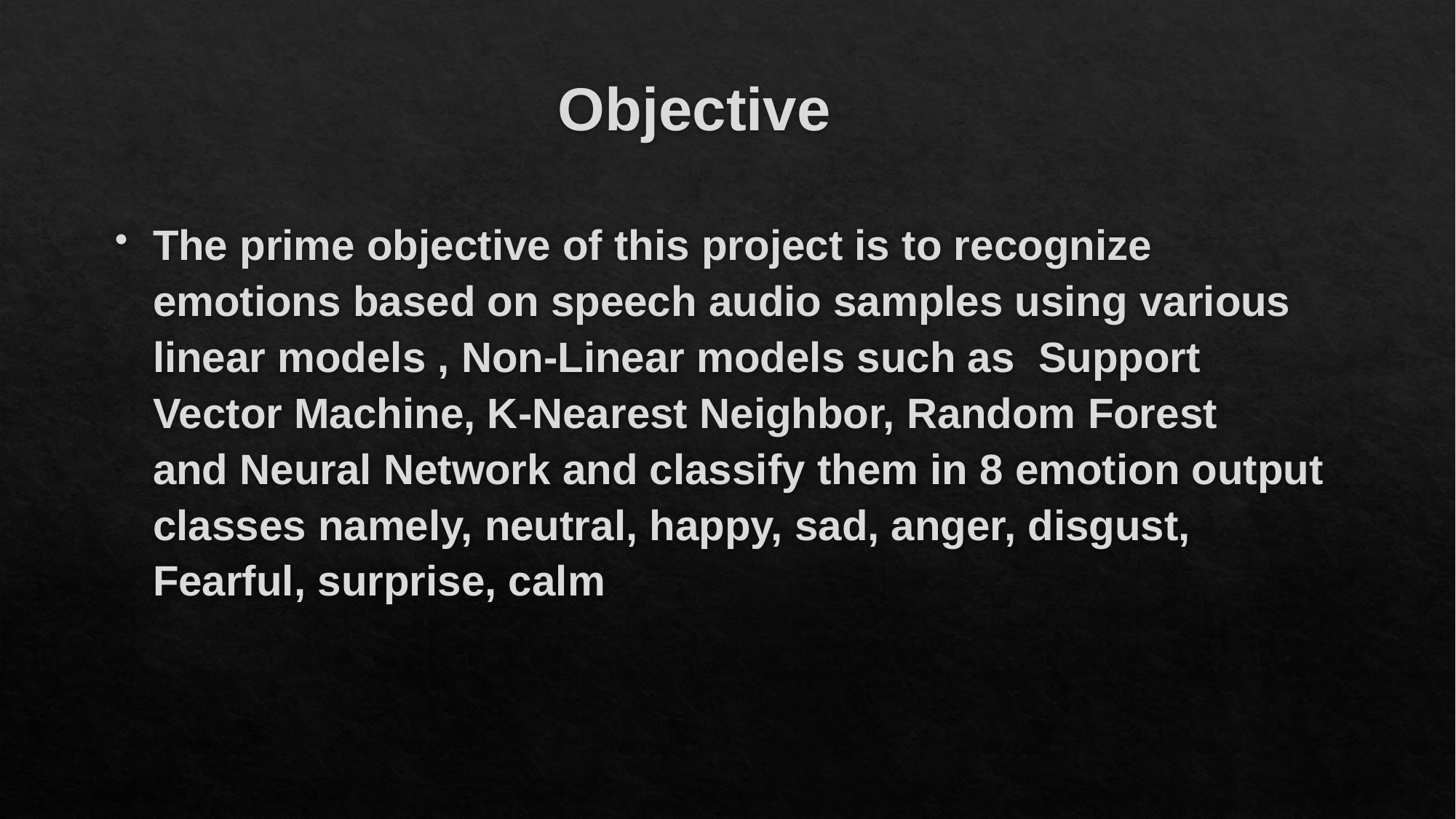

# Objective
The prime objective of this project is to recognize emotions based on speech audio samples using various linear models , Non-Linear models such as  Support Vector Machine, K-Nearest Neighbor, Random Forest and Neural Network and classify them in 8 emotion output classes namely, neutral, happy, sad, anger, disgust, Fearful, surprise, calm